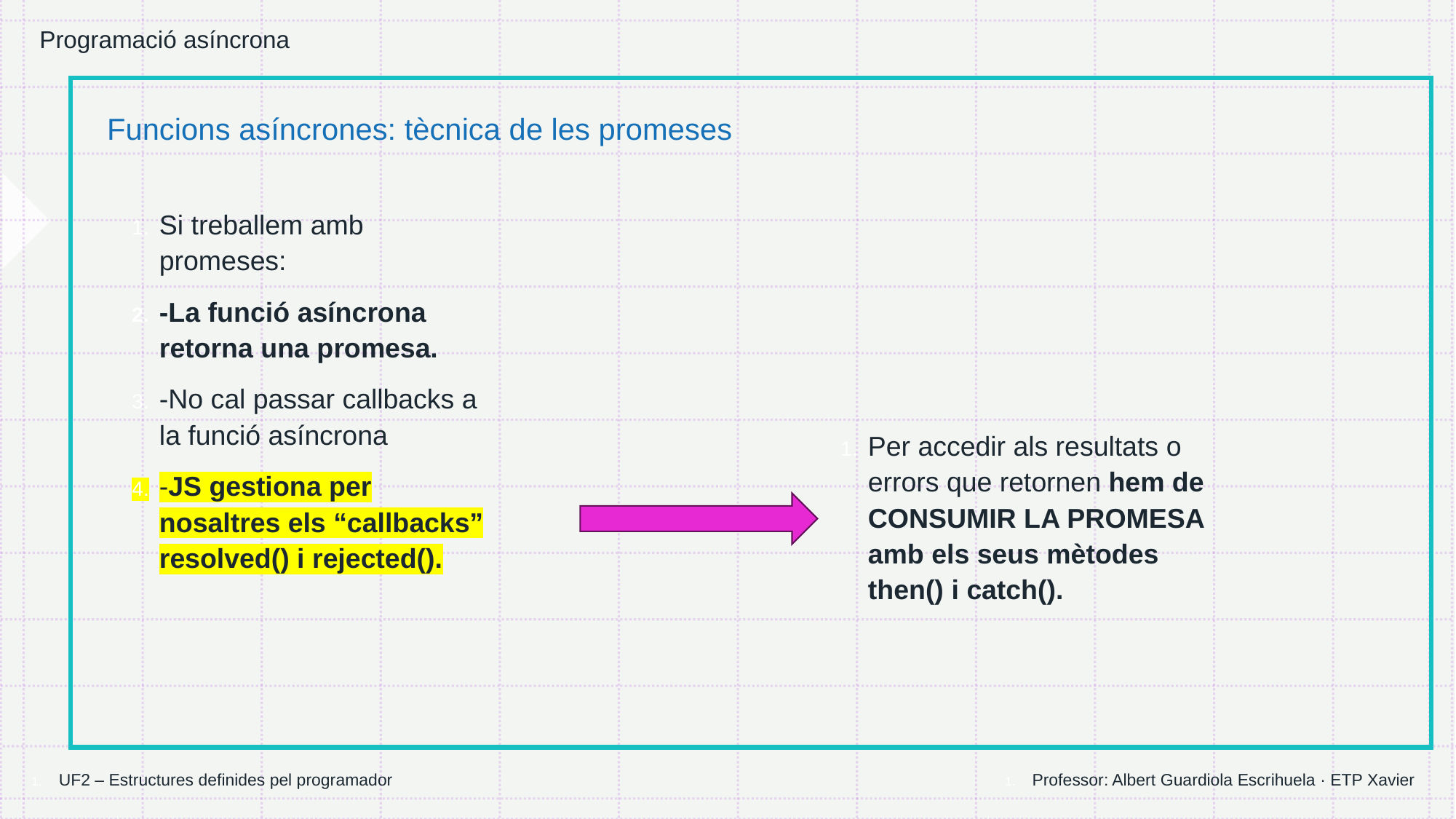

# Programació asíncrona

Funcions asíncrones: tècnica de les promeses

Si treballem amb promeses:
-La funció asíncrona retorna una promesa.
-No cal passar callbacks a la funció asíncrona
-JS gestiona per nosaltres els “callbacks” resolved() i rejected().

Per accedir als resultats o errors que retornen hem de CONSUMIR LA PROMESA amb els seus mètodes then() i catch().

Professor: Albert Guardiola Escrihuela · ETP Xavier
UF2 – Estructures definides pel programador